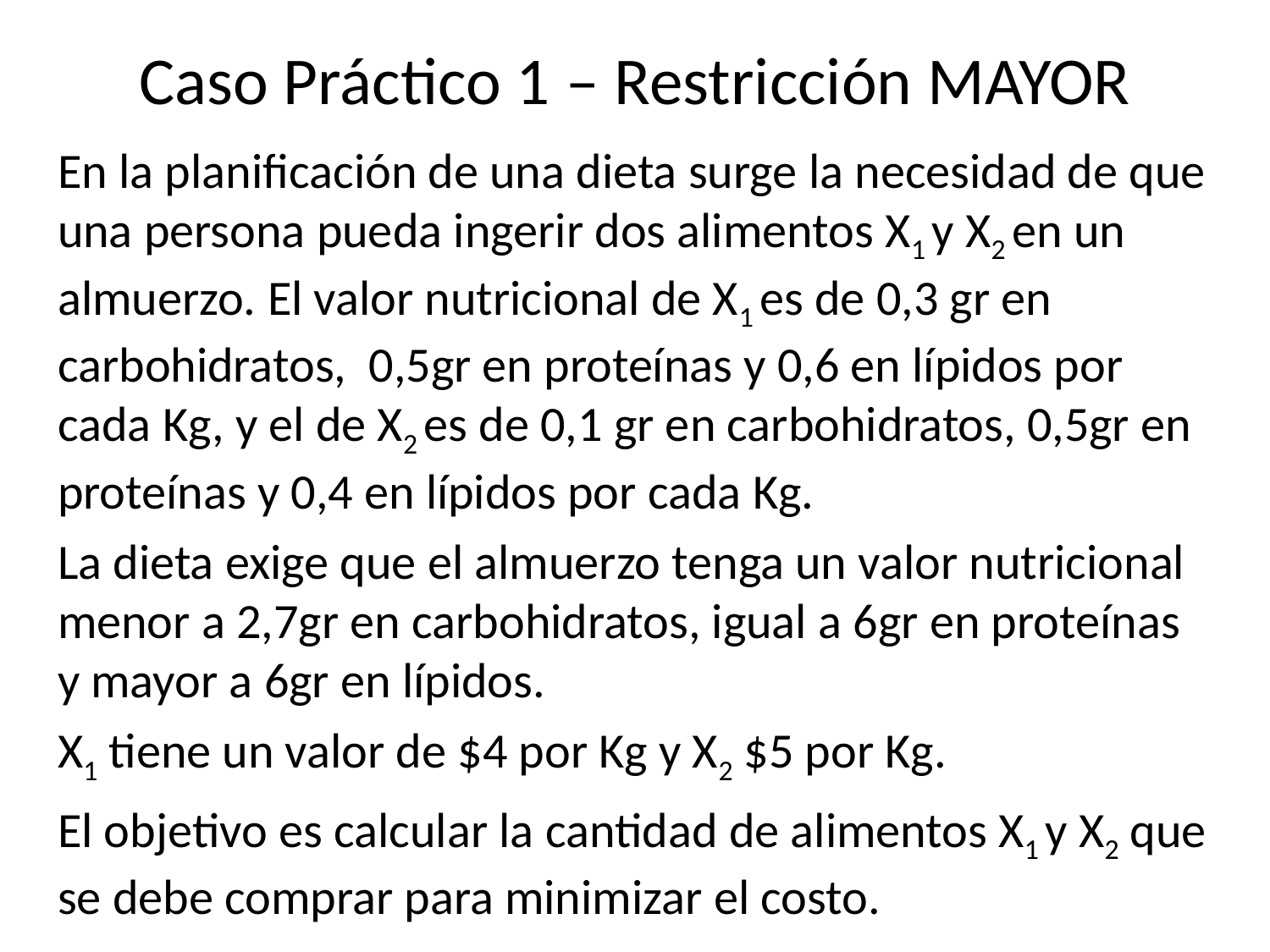

# Caso Práctico 1 – Restricción MAYOR
En la planificación de una dieta surge la necesidad de que una persona pueda ingerir dos alimentos X1 y X2 en un almuerzo. El valor nutricional de X1 es de 0,3 gr en carbohidratos,  0,5gr en proteínas y 0,6 en lípidos por cada Kg, y el de X2 es de 0,1 gr en carbohidratos, 0,5gr en proteínas y 0,4 en lípidos por cada Kg.
La dieta exige que el almuerzo tenga un valor nutricional menor a 2,7gr en carbohidratos, igual a 6gr en proteínas y mayor a 6gr en lípidos.
X1 tiene un valor de $4 por Kg y X2 $5 por Kg.
El objetivo es calcular la cantidad de alimentos X1 y X2 que se debe comprar para minimizar el costo.